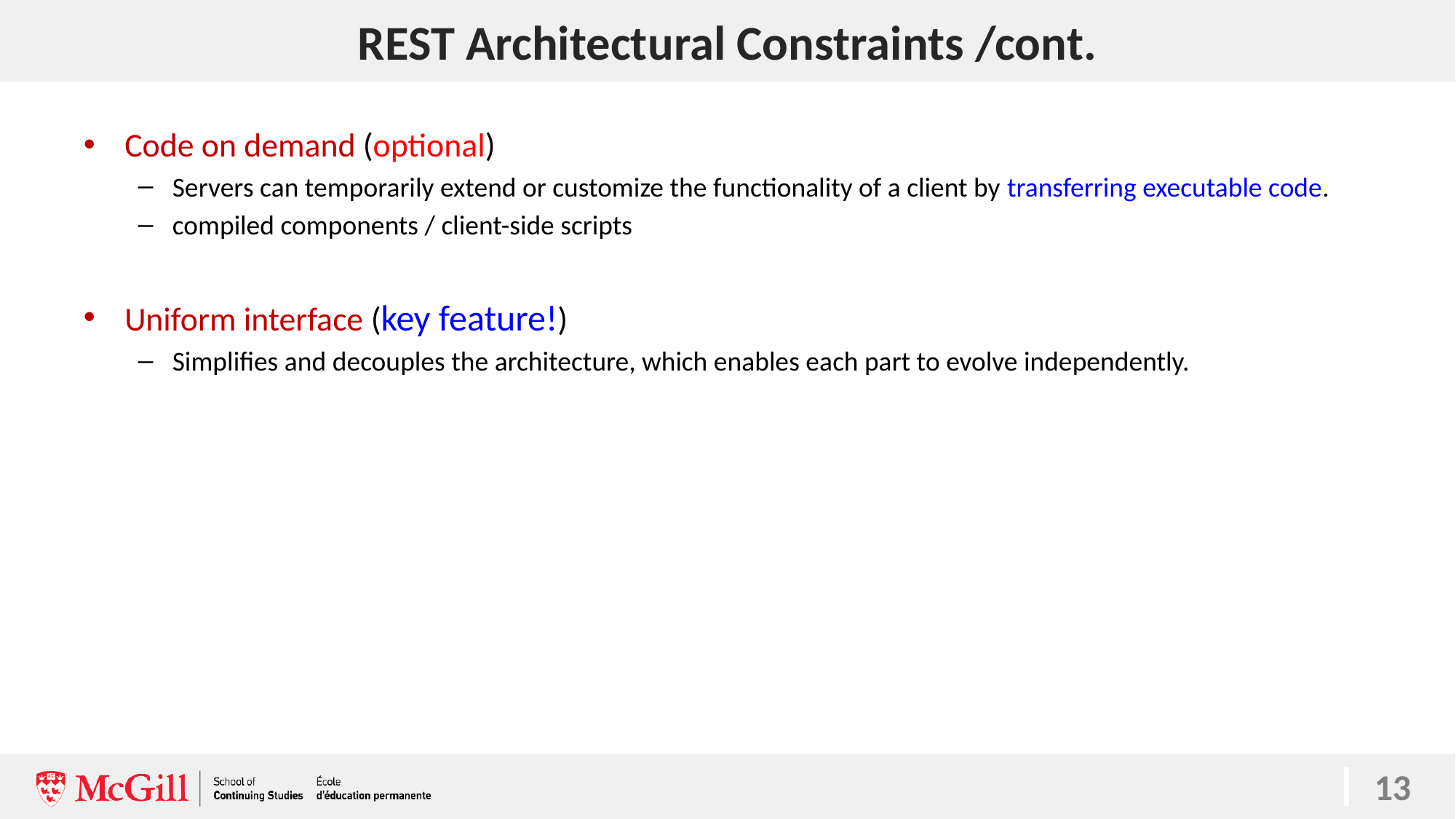

# REST Architectural Constraints /cont.
13
Code on demand (optional)
Servers can temporarily extend or customize the functionality of a client by transferring executable code.
compiled components / client-side scripts

Uniform interface (key feature!)
Simplifies and decouples the architecture, which enables each part to evolve independently.